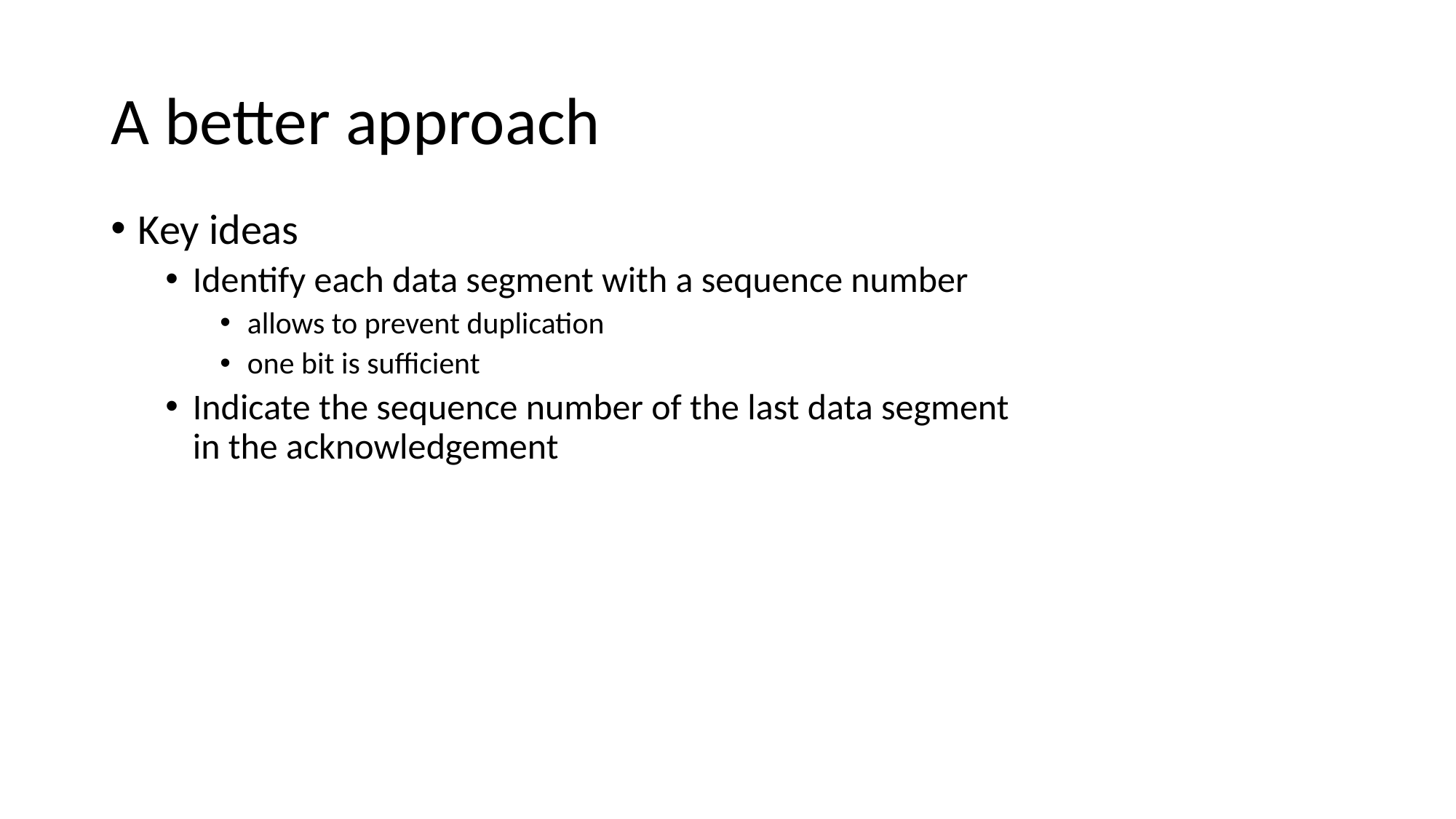

# A better approach
Key ideas
Identify each data segment with a sequence number
allows to prevent duplication
one bit is sufficient
Indicate the sequence number of the last data segment in the acknowledgement